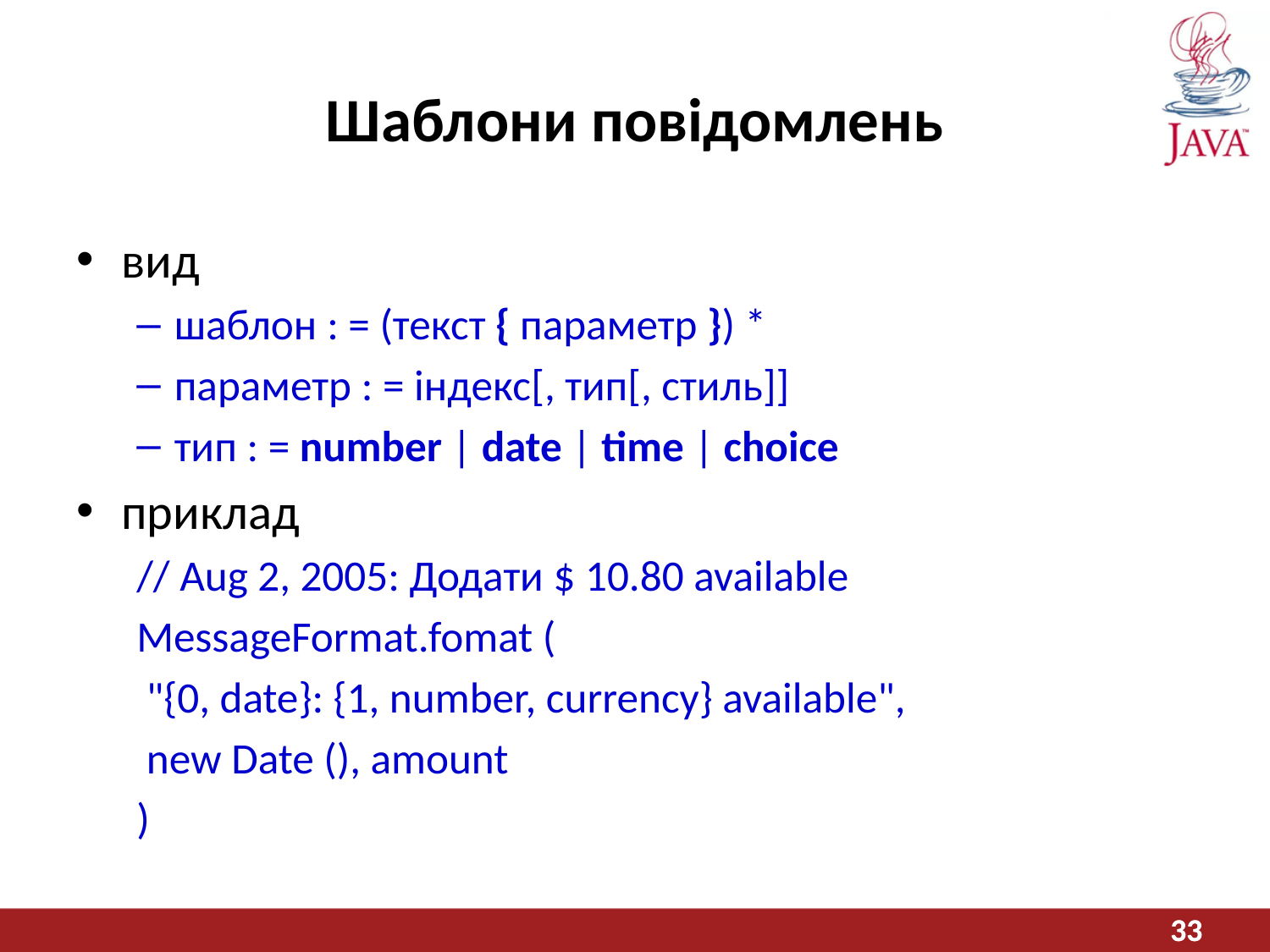

# Шаблони повідомлень
вид
шаблон : = (текст { параметр }) *
параметр : = індекс[, тип[, стиль]]
тип : = number | date | time | choice
приклад
// Aug 2, 2005: Додати $ 10.80 available
MessageFormat.fomat (
 "{0, date}: {1, number, currency} available",
 new Date (), amount
)